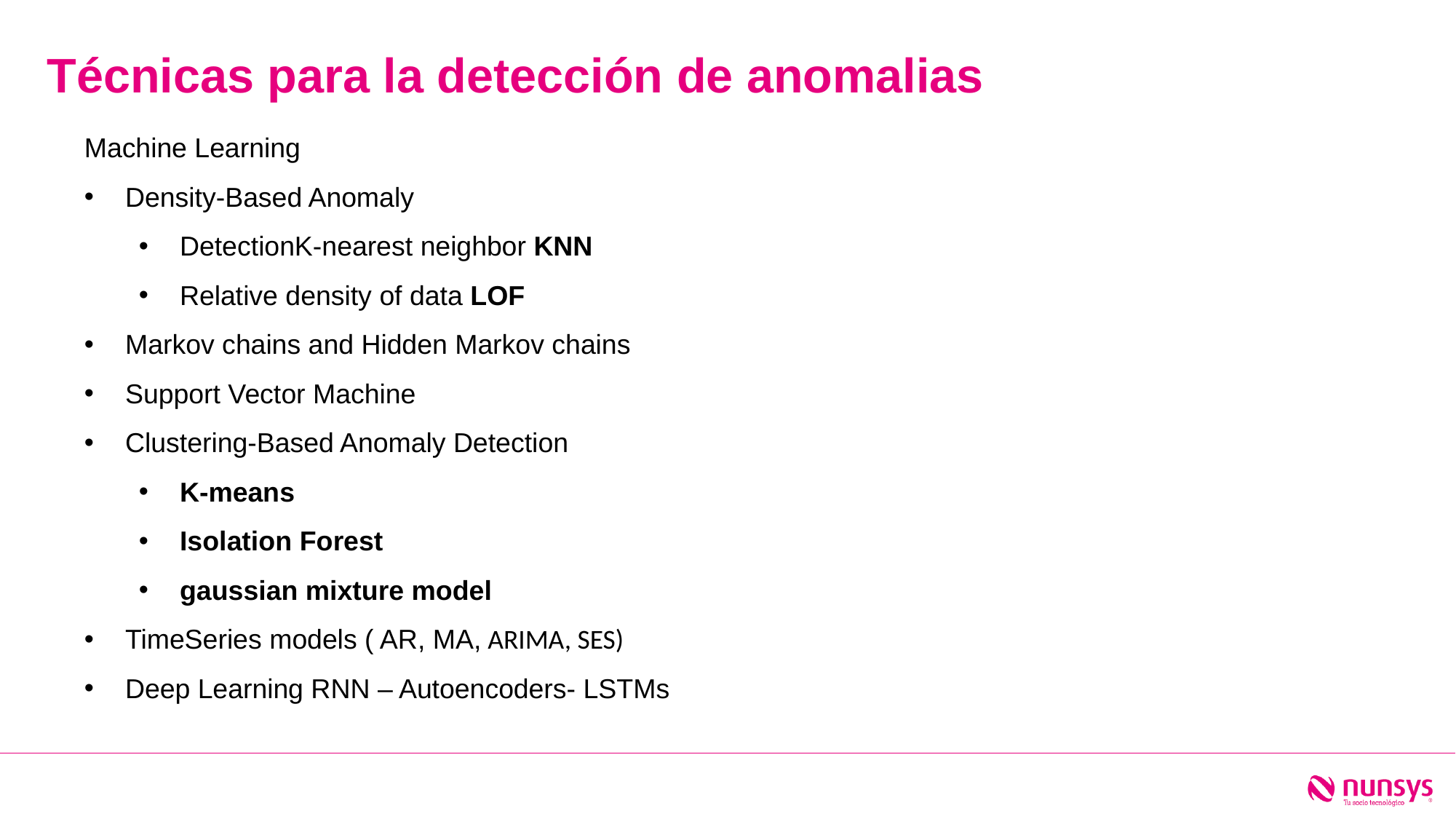

Técnicas para la detección de anomalias
Machine Learning
Density-Based Anomaly
DetectionK-nearest neighbor KNN
Relative density of data LOF
Markov chains and Hidden Markov chains
Support Vector Machine
Clustering-Based Anomaly Detection
K-means
Isolation Forest
gaussian mixture model
TimeSeries models ( AR, MA, ARIMA, SES)
Deep Learning RNN – Autoencoders- LSTMs